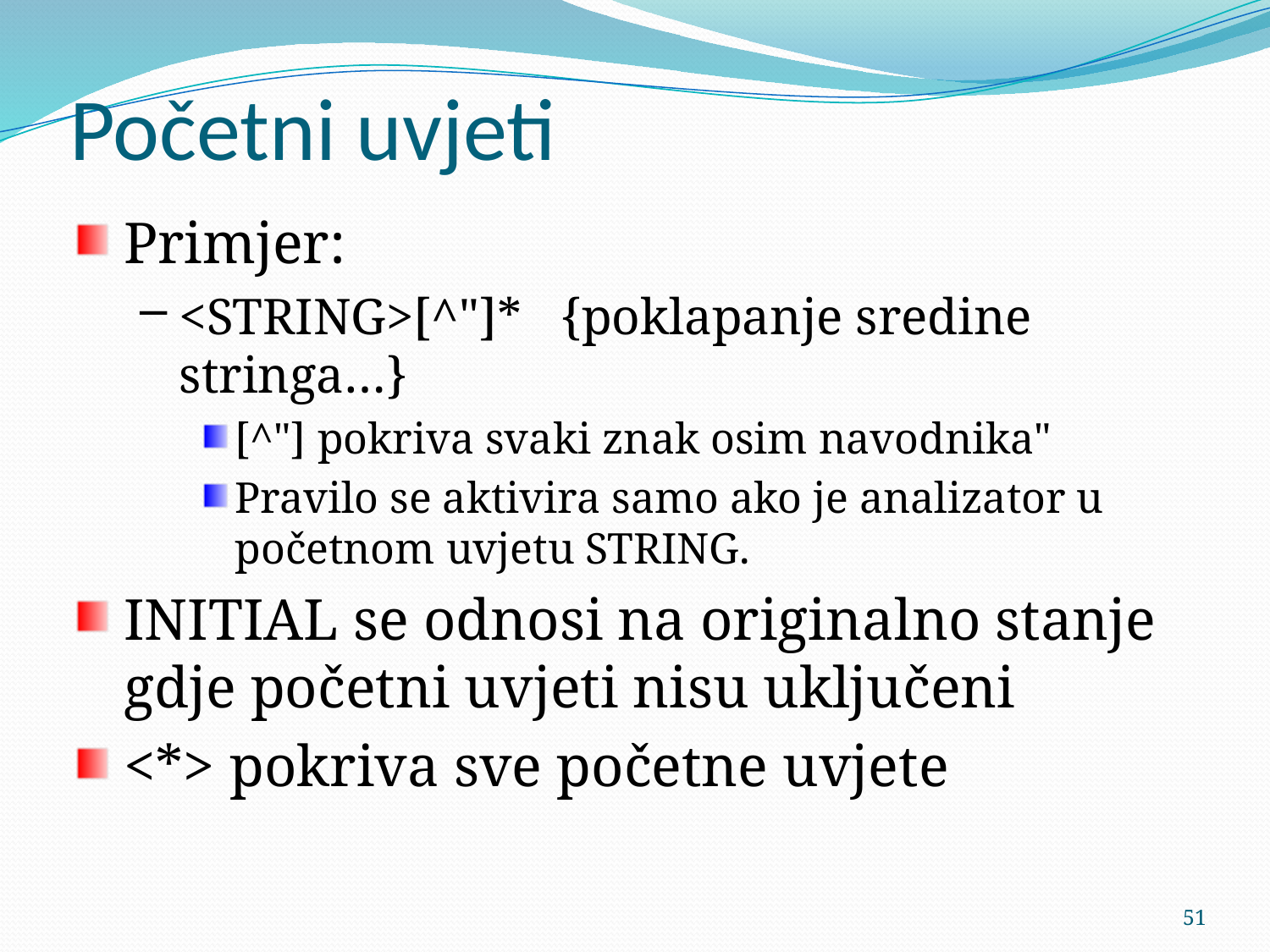

# Početni uvjeti
Primjer:
<STRING>[^"]*   {poklapanje sredine stringa…}
[^"] pokriva svaki znak osim navodnika"
Pravilo se aktivira samo ako je analizator u početnom uvjetu STRING.
INITIAL se odnosi na originalno stanje gdje početni uvjeti nisu uključeni
<*> pokriva sve početne uvjete
51